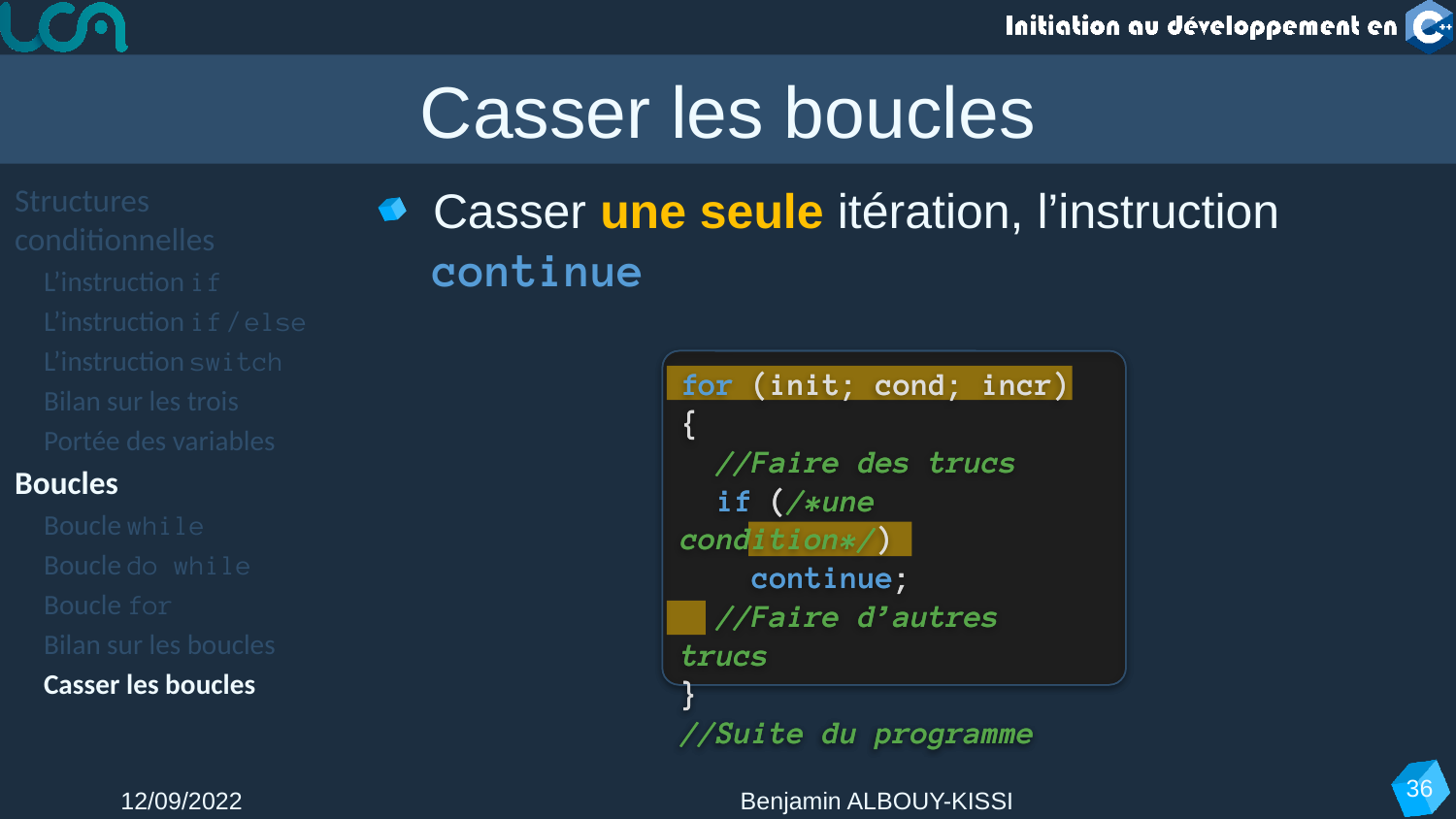

# Casser les boucles
Structures conditionnelles
L’instruction if
L’instruction if / else
L’instruction switch
Bilan sur les trois
Portée des variables
Boucles
Boucle while
Boucle do while
Boucle for
Bilan sur les boucles
Casser les boucles
Casser une seule itération, l’instruction continue
for (init; cond; incr)
{
  //Faire des trucs
  if (/*une condition*/)
    continue;
  //Faire d’autres trucs
}
//Suite du programme
for (init; cond; incr)
{
  //Faire des trucs
  if (/*une condition*/)
    continue;
  //Faire d’autres trucs
}
//Suite du programme

36
12/09/2022
Benjamin ALBOUY-KISSI